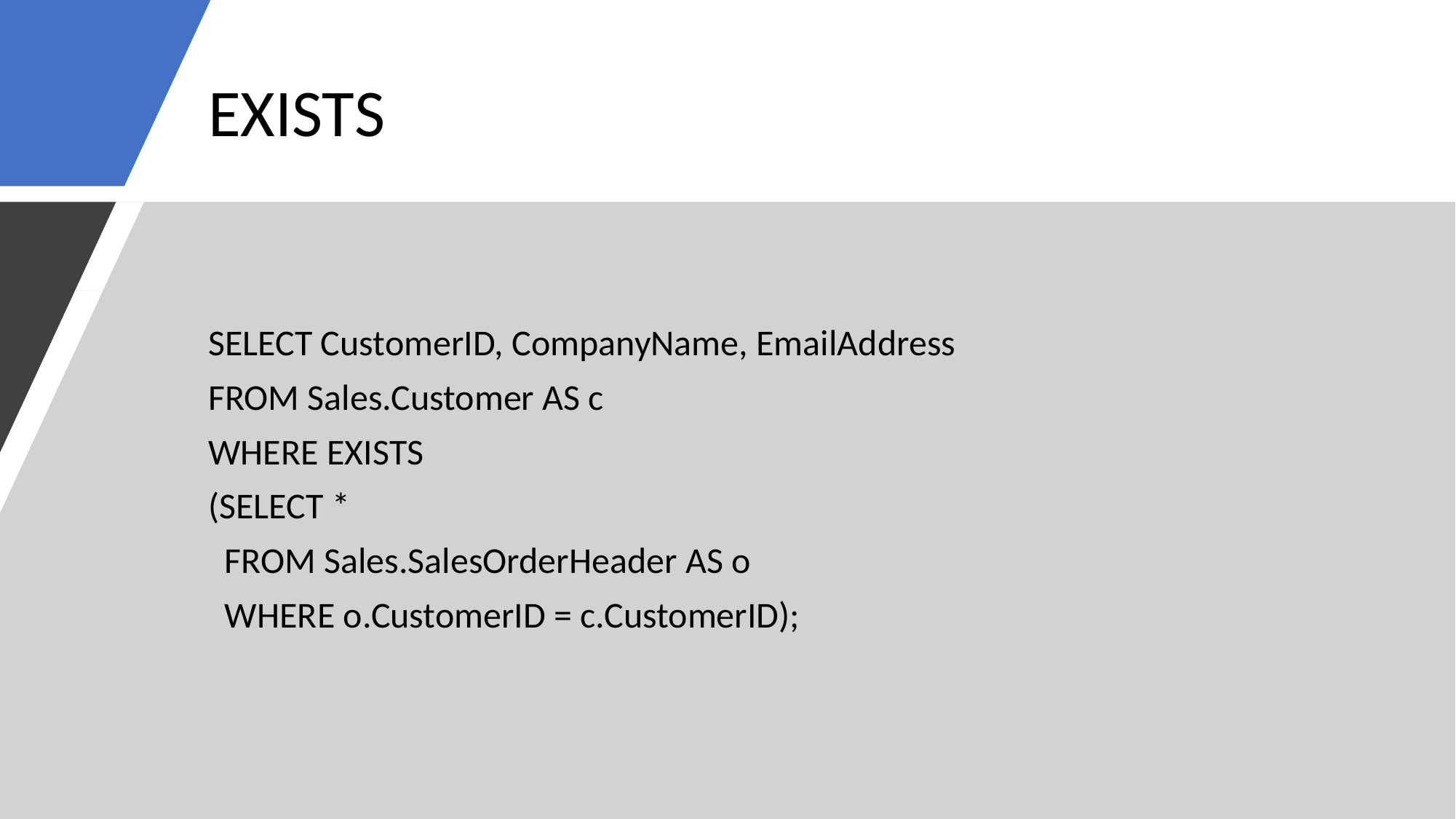

# EXISTS

SELECT CustomerID, CompanyName, EmailAddress
FROM Sales.Customer AS c
WHERE EXISTS
(SELECT *
  FROM Sales.SalesOrderHeader AS o
  WHERE o.CustomerID = c.CustomerID);